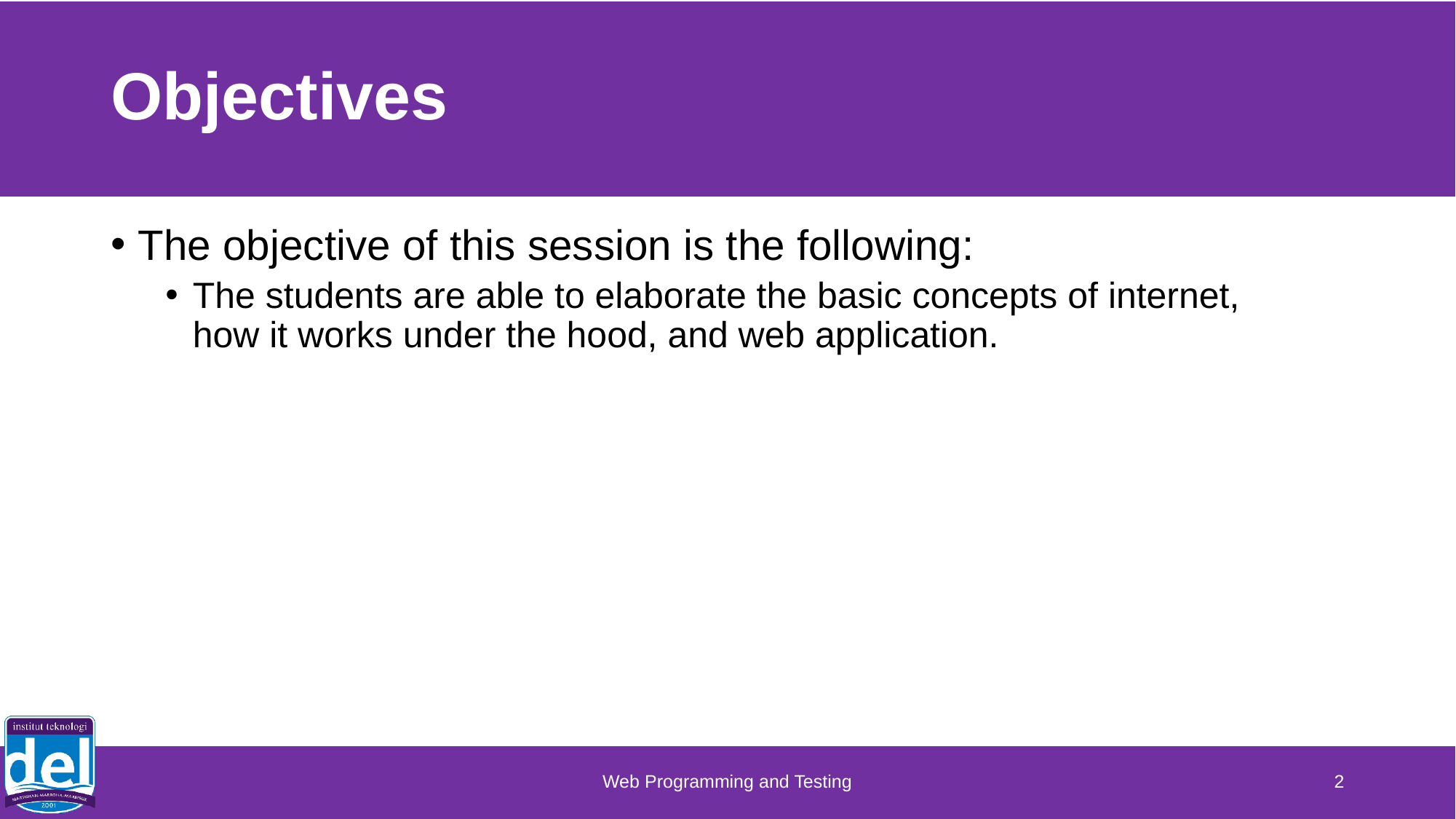

# Objectives
The objective of this session is the following:
The students are able to elaborate the basic concepts of internet,
how it works under the hood, and web application.
Web Programming and Testing
2